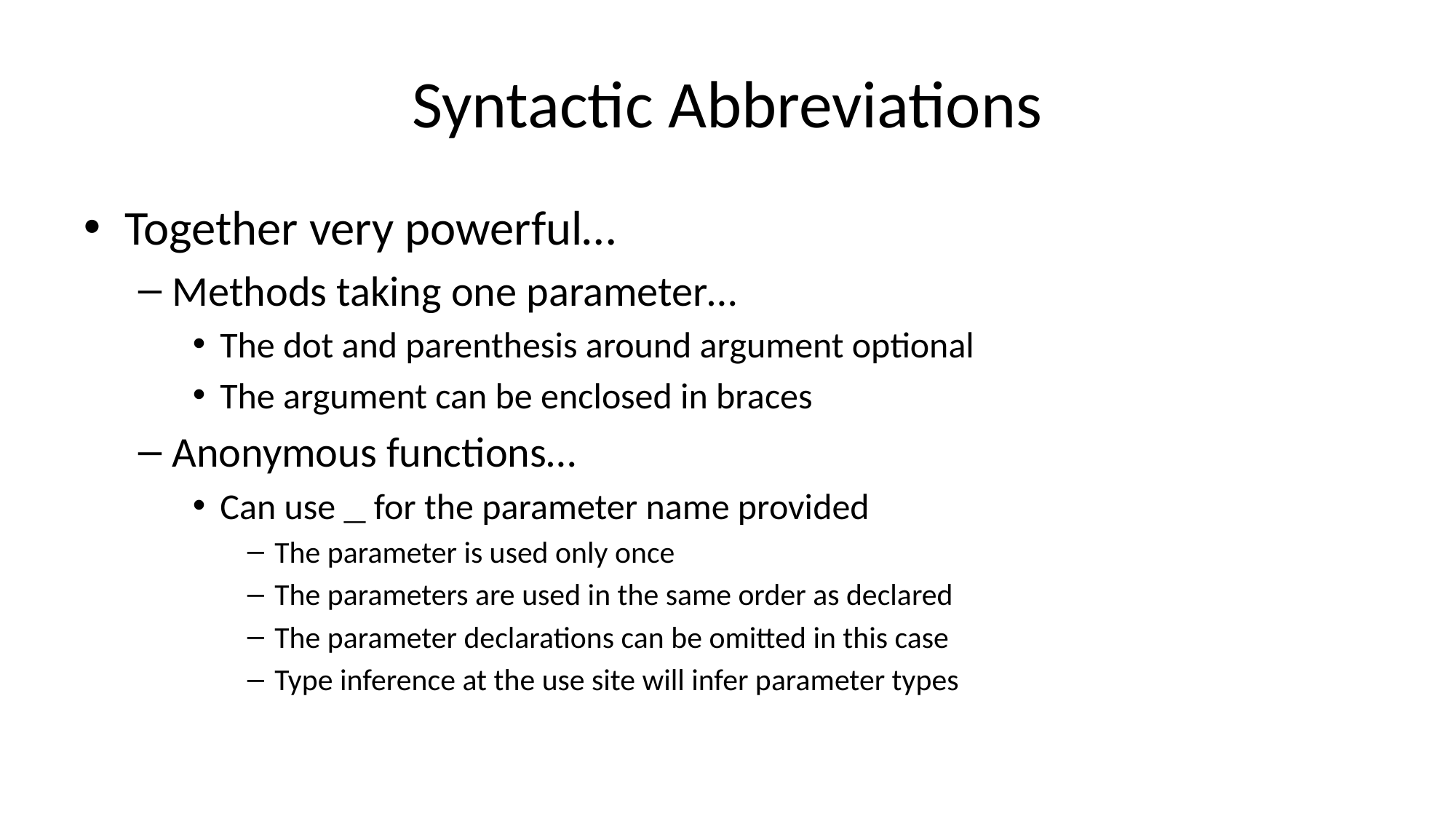

# Syntactic Abbreviations
Together very powerful…
Methods taking one parameter…
The dot and parenthesis around argument optional
The argument can be enclosed in braces
Anonymous functions…
Can use _ for the parameter name provided
The parameter is used only once
The parameters are used in the same order as declared
The parameter declarations can be omitted in this case
Type inference at the use site will infer parameter types